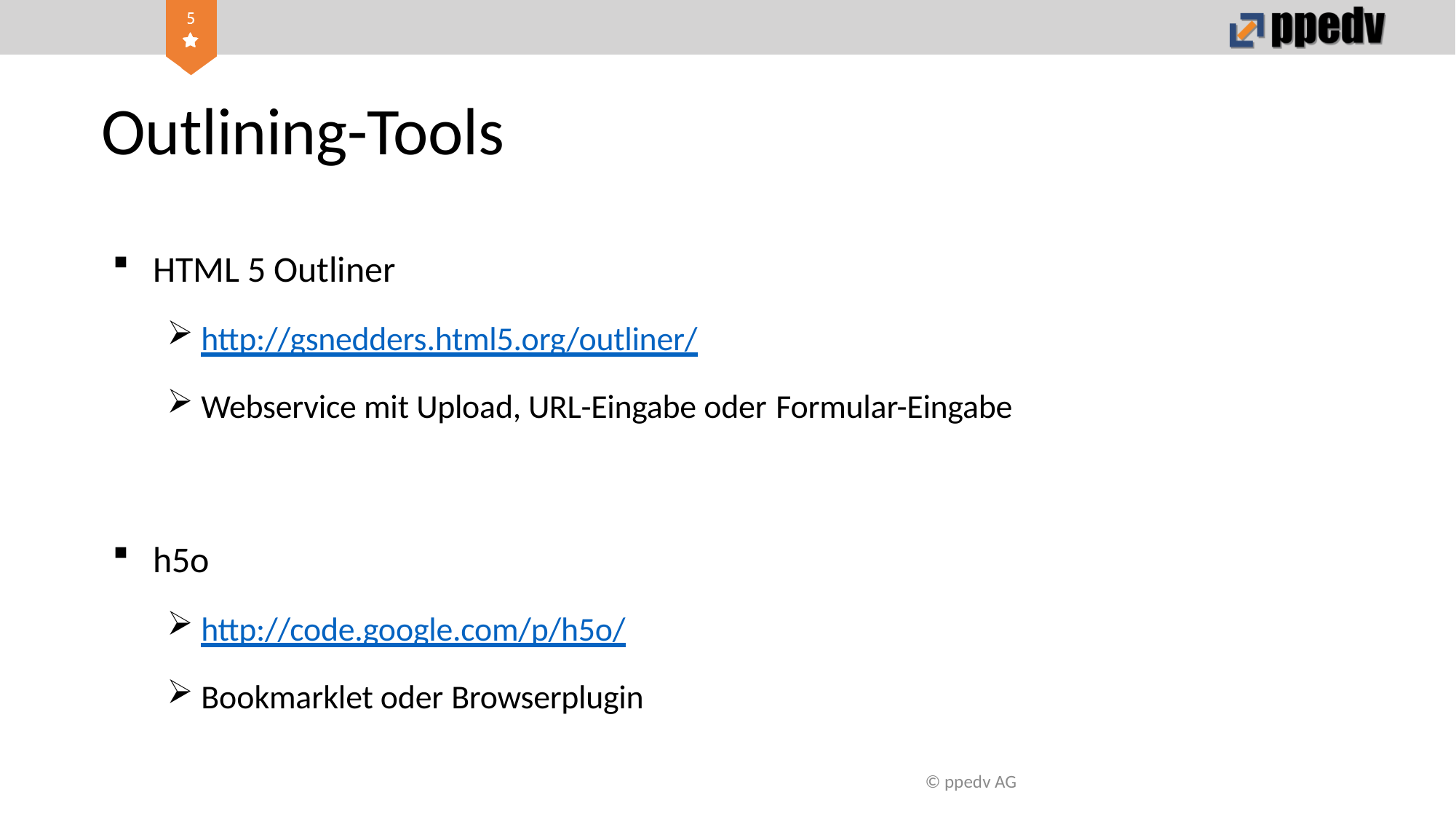

# Outlining-Tools
HTML 5 Outliner
http://gsnedders.html5.org/outliner/
Webservice mit Upload, URL-Eingabe oder Formular-Eingabe

h5o
http://code.google.com/p/h5o/
Bookmarklet oder Browserplugin

© ppedv AG